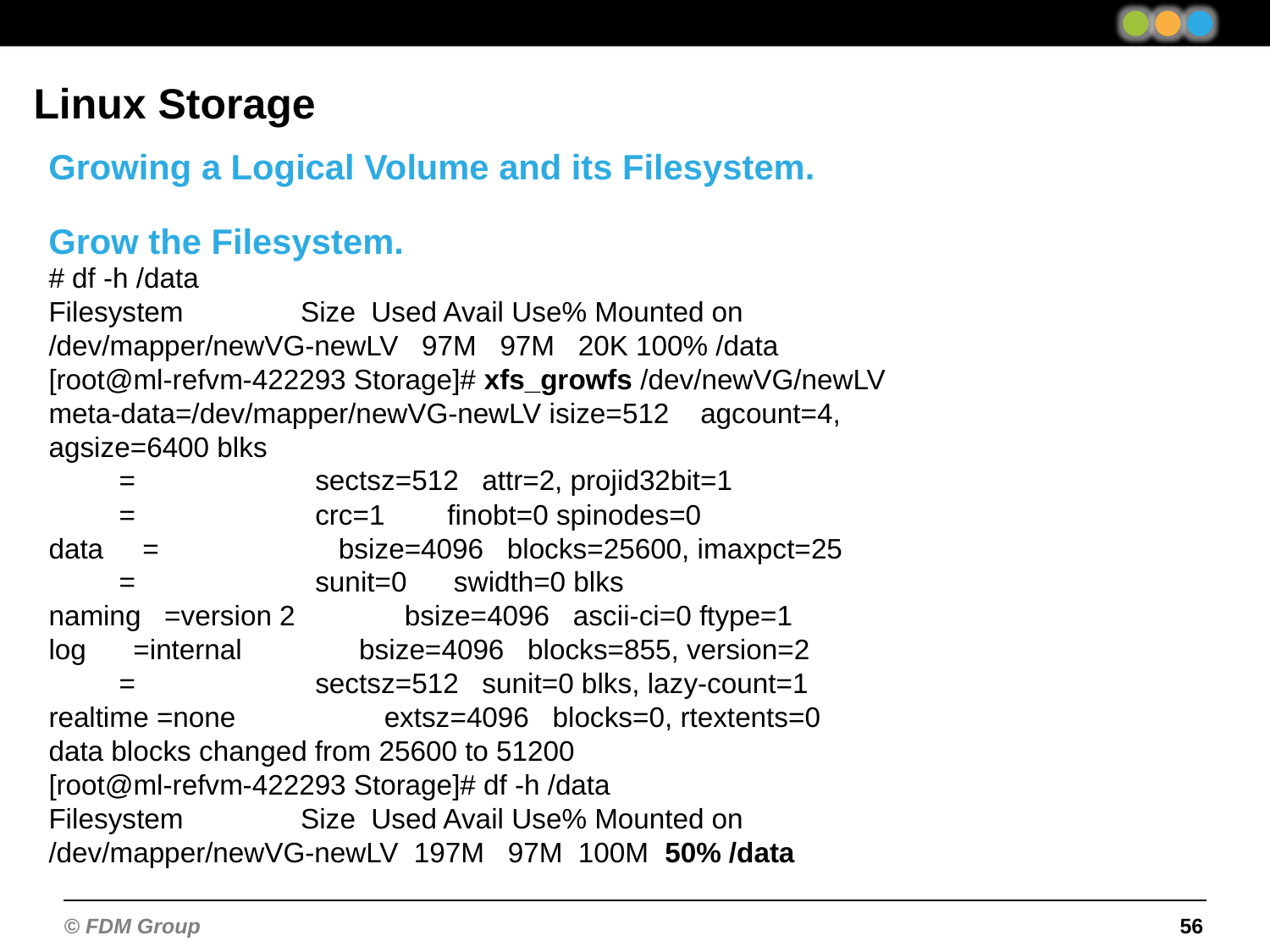

Linux Storage
Growing a Logical Volume and its Filesystem.
Grow the Filesystem.
# df -h /data
Filesystem               Size  Used Avail Use% Mounted on
/dev/mapper/newVG-newLV   97M   97M   20K 100% /data
[root@ml-refvm-422293 Storage]# xfs_growfs /dev/newVG/newLV
meta-data=/dev/mapper/newVG-newLV isize=512    agcount=4, agsize=6400 blks
         =                       sectsz=512   attr=2, projid32bit=1
         =                       crc=1        finobt=0 spinodes=0
data     =                       bsize=4096   blocks=25600, imaxpct=25
         =                       sunit=0      swidth=0 blks
naming   =version 2              bsize=4096   ascii-ci=0 ftype=1
log      =internal               bsize=4096   blocks=855, version=2
         =                       sectsz=512   sunit=0 blks, lazy-count=1
realtime =none                   extsz=4096   blocks=0, rtextents=0
data blocks changed from 25600 to 51200
[root@ml-refvm-422293 Storage]# df -h /data
Filesystem               Size  Used Avail Use% Mounted on
/dev/mapper/newVG-newLV  197M   97M  100M  50% /data
56